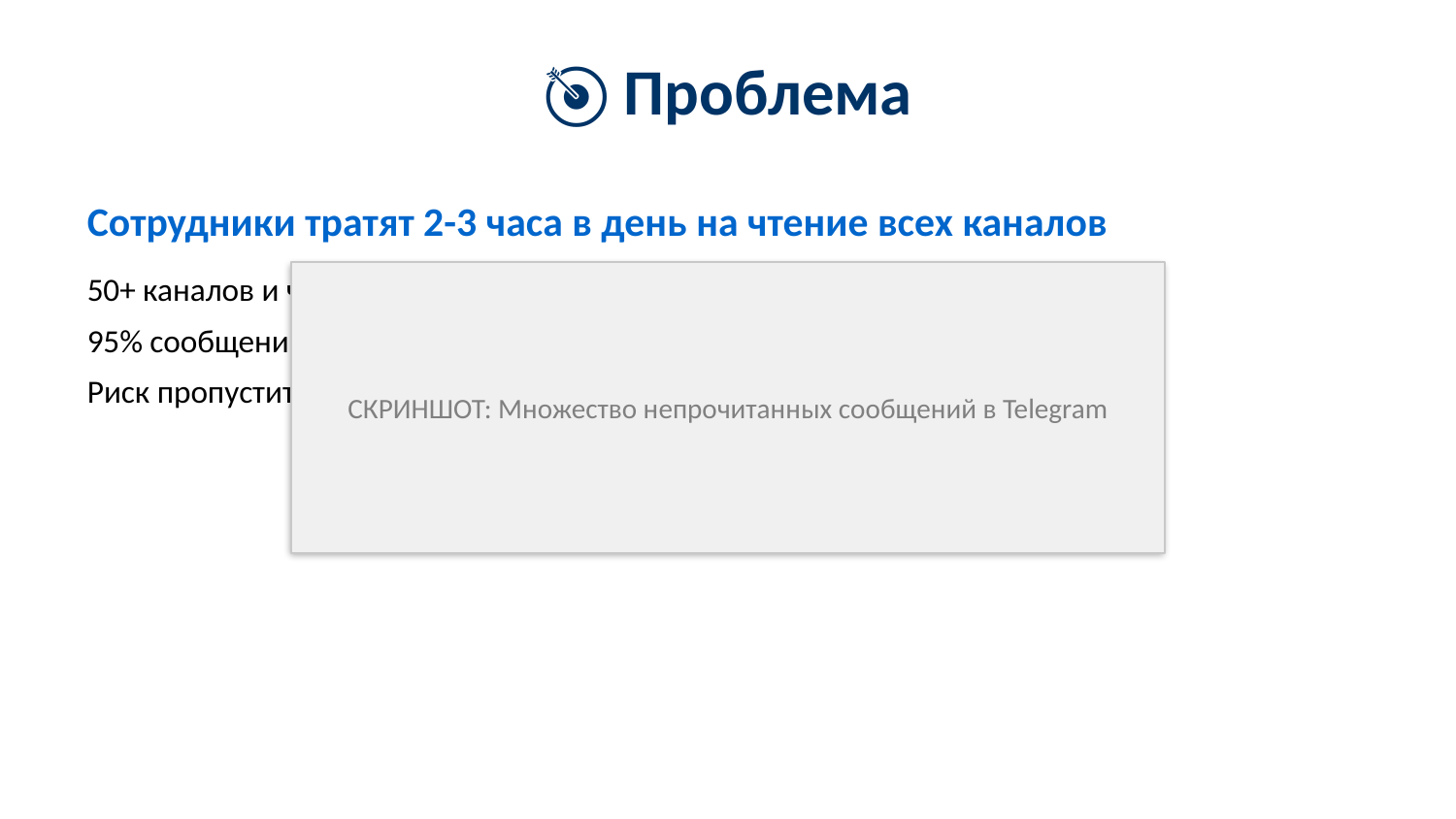

🎯 Проблема
#
Сотрудники тратят 2-3 часа в день на чтение всех каналов
50+ каналов и чатов в Telegram
95% сообщений - информационный шум
Риск пропустить критически важное

СКРИНШОТ: Множество непрочитанных сообщений в Telegram